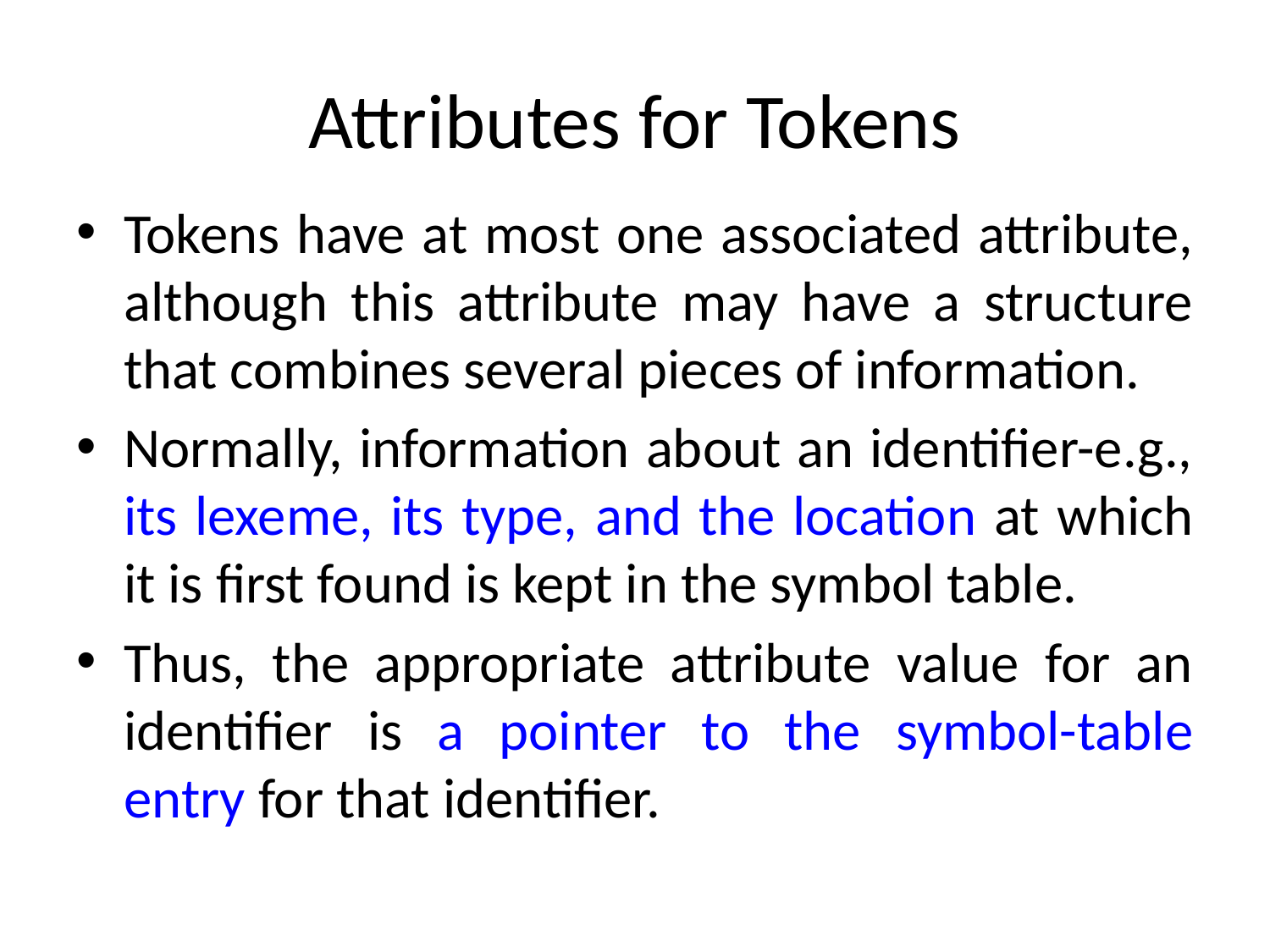

# Attributes for Tokens
Tokens have at most one associated attribute, although this attribute may have a structure that combines several pieces of information.
Normally, information about an identifier-e.g., its lexeme, its type, and the location at which it is first found is kept in the symbol table.
Thus, the appropriate attribute value for an identifier is a pointer to the symbol-table entry for that identifier.